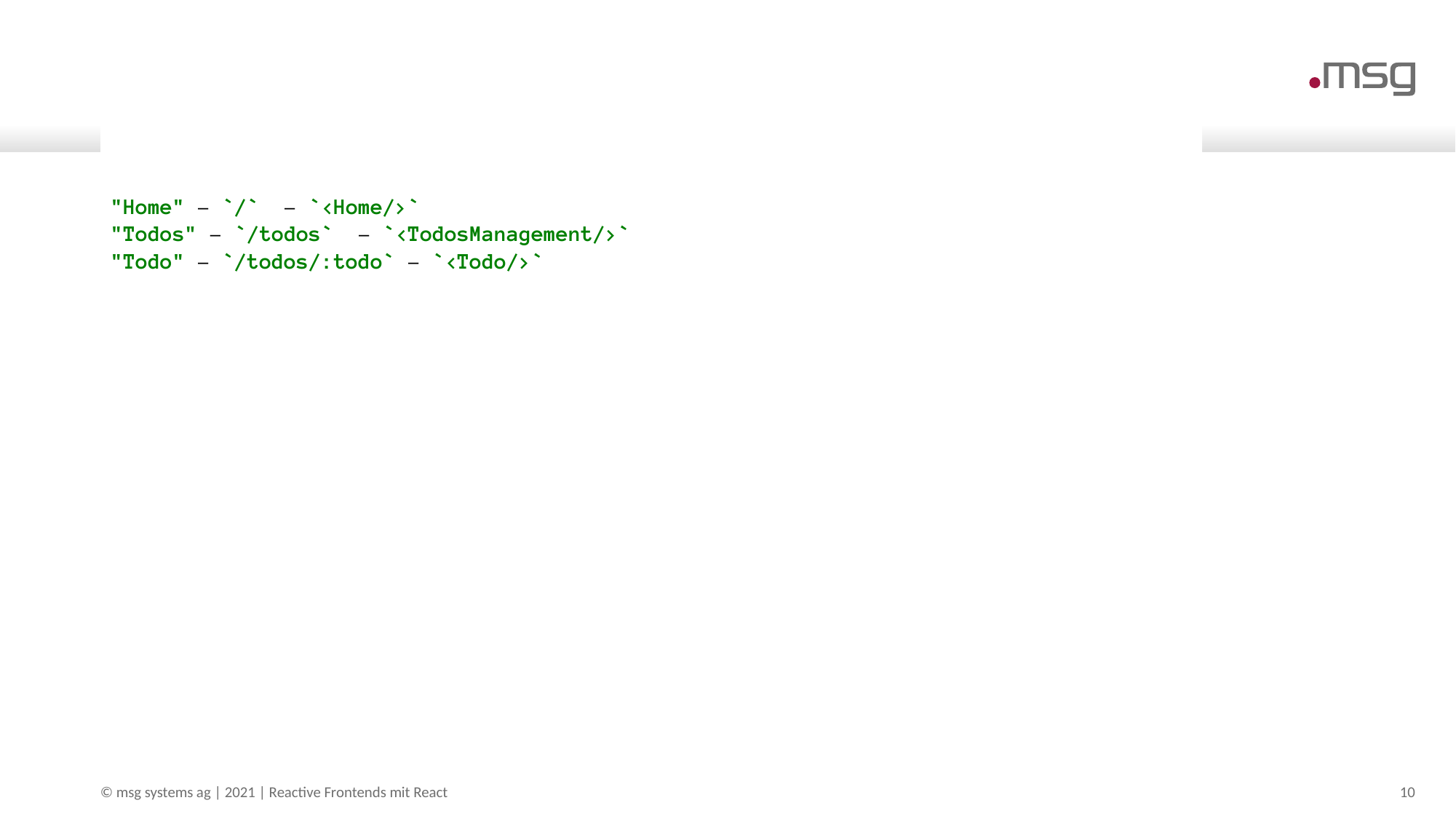

# What is routing in SPAs anyway? What does it actually mean?
"Home" - `/`  - `<Home/>`
"Todos" - `/todos`  - `<TodosManagement/>`
"Todo" - `/todos/:todo` - `<Todo/>`
© msg systems ag | 2021 | Reactive Frontends mit React
10